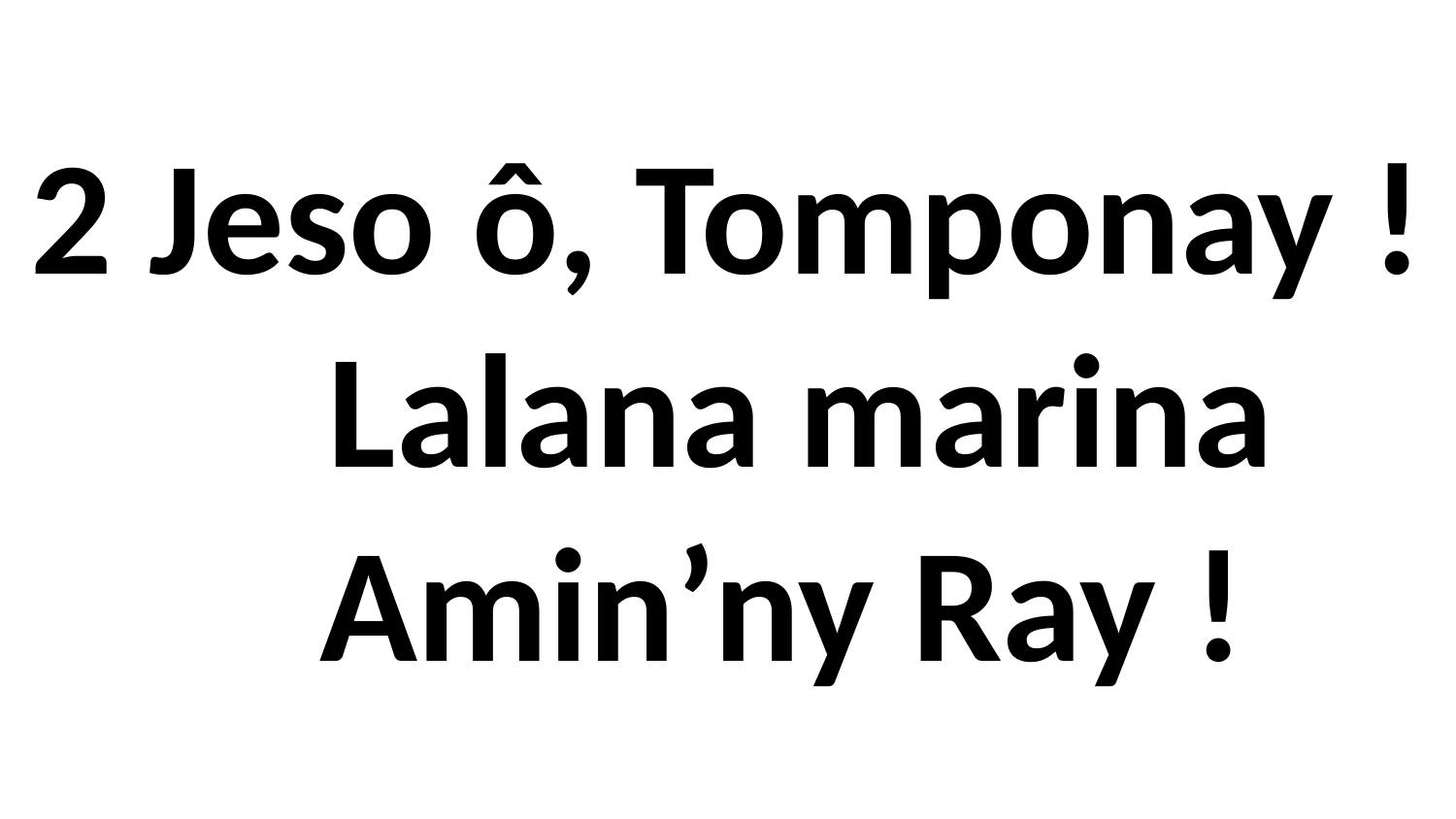

2 Jeso ô, Tomponay !
    Lalana marina
   Amin’ny Ray !